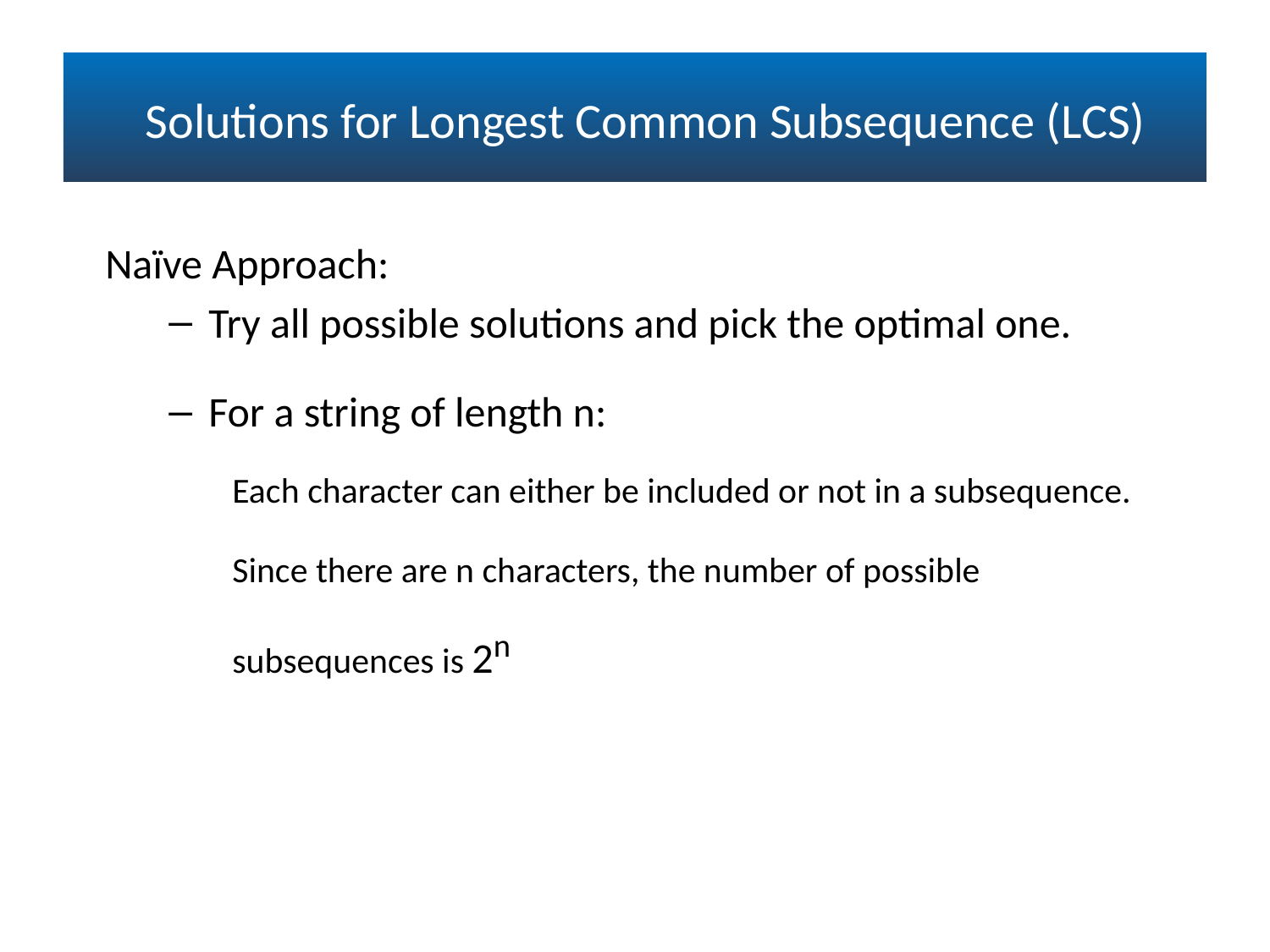

# Solutions for Longest Common Subsequence (LCS)
Naïve Approach:
Try all possible solutions and pick the optimal one.
For a string of length n:
Each character can either be included or not in a subsequence.
Since there are n characters, the number of possible
subsequences is 2n